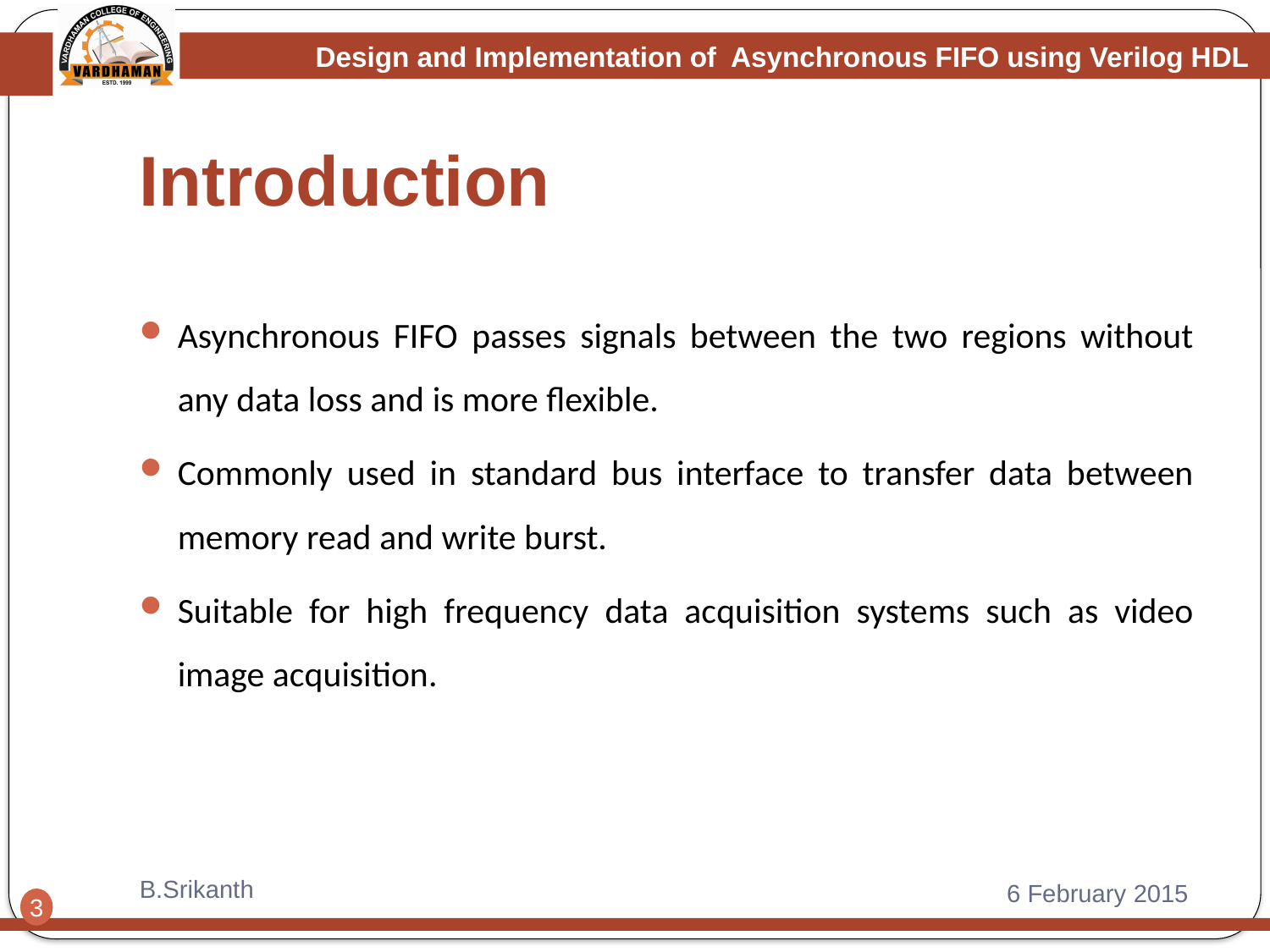

# Introduction
Asynchronous FIFO passes signals between the two regions without any data loss and is more flexible.
Commonly used in standard bus interface to transfer data between memory read and write burst.
Suitable for high frequency data acquisition systems such as video image acquisition.
B.Srikanth
6 February 2015
3